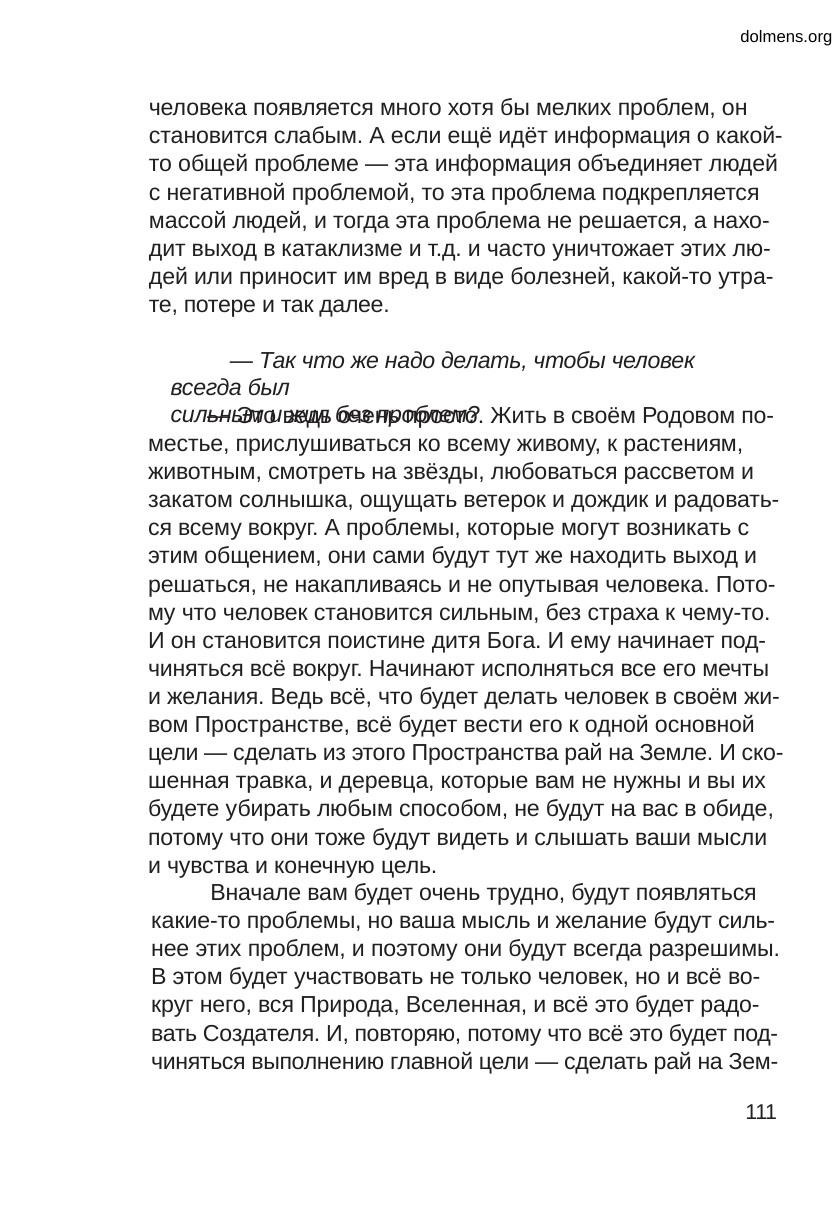

dolmens.org

человека появляется много хотя бы мелких проблем, он
становится слабым. А если ещё идёт информация о какой-
то общей проблеме — эта информация объединяет людей
с негативной проблемой, то эта проблема подкрепляется
массой людей, и тогда эта проблема не решается, а нахо-
дит выход в катаклизме и т.д. и часто уничтожает этих лю-
дей или приносит им вред в виде болезней, какой-то утра-
те, потере и так далее.

— Так что же надо делать, чтобы человек всегда был
сильным и жил без проблем?

— Это ведь очень просто. Жить в своём Родовом по-
местье, прислушиваться ко всему живому, к растениям,
животным, смотреть на звёзды, любоваться рассветом и
закатом солнышка, ощущать ветерок и дождик и радовать-
ся всему вокруг. А проблемы, которые могут возникать с
этим общением, они сами будут тут же находить выход и
решаться, не накапливаясь и не опутывая человека. Пото-
му что человек становится сильным, без страха к чему-то.
И он становится поистине дитя Бога. И ему начинает под-
чиняться всё вокруг. Начинают исполняться все его мечты
и желания. Ведь всё, что будет делать человек в своём жи-
вом Пространстве, всё будет вести его к одной основной
цели — сделать из этого Пространства рай на Земле. И ско-
шенная травка, и деревца, которые вам не нужны и вы их
будете убирать любым способом, не будут на вас в обиде,
потому что они тоже будут видеть и слышать ваши мысли
и чувства и конечную цель.

Вначале вам будет очень трудно, будут появляться
какие-то проблемы, но ваша мысль и желание будут силь-
нее этих проблем, и поэтому они будут всегда разрешимы.
В этом будет участвовать не только человек, но и всё во-
круг него, вся Природа, Вселенная, и всё это будет радо-
вать Создателя. И, повторяю, потому что всё это будет под-
чиняться выполнению главной цели — сделать рай на Зем-

111